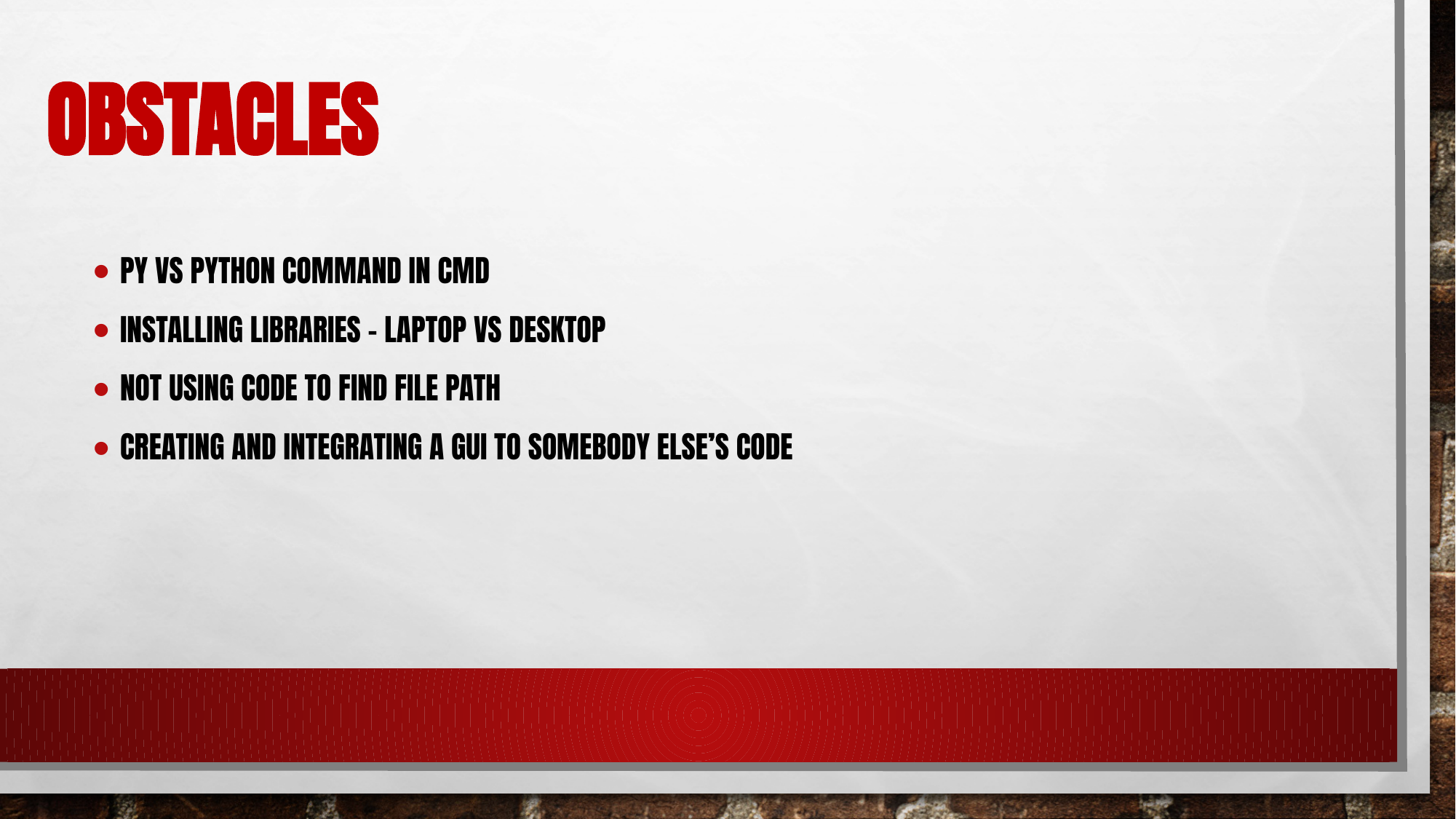

# Obstacles
Py vs Python command in cmd
Installing libraries – laptop vs Desktop
Not using code to find file path
Creating and Integrating a GUI to somebody else’s code